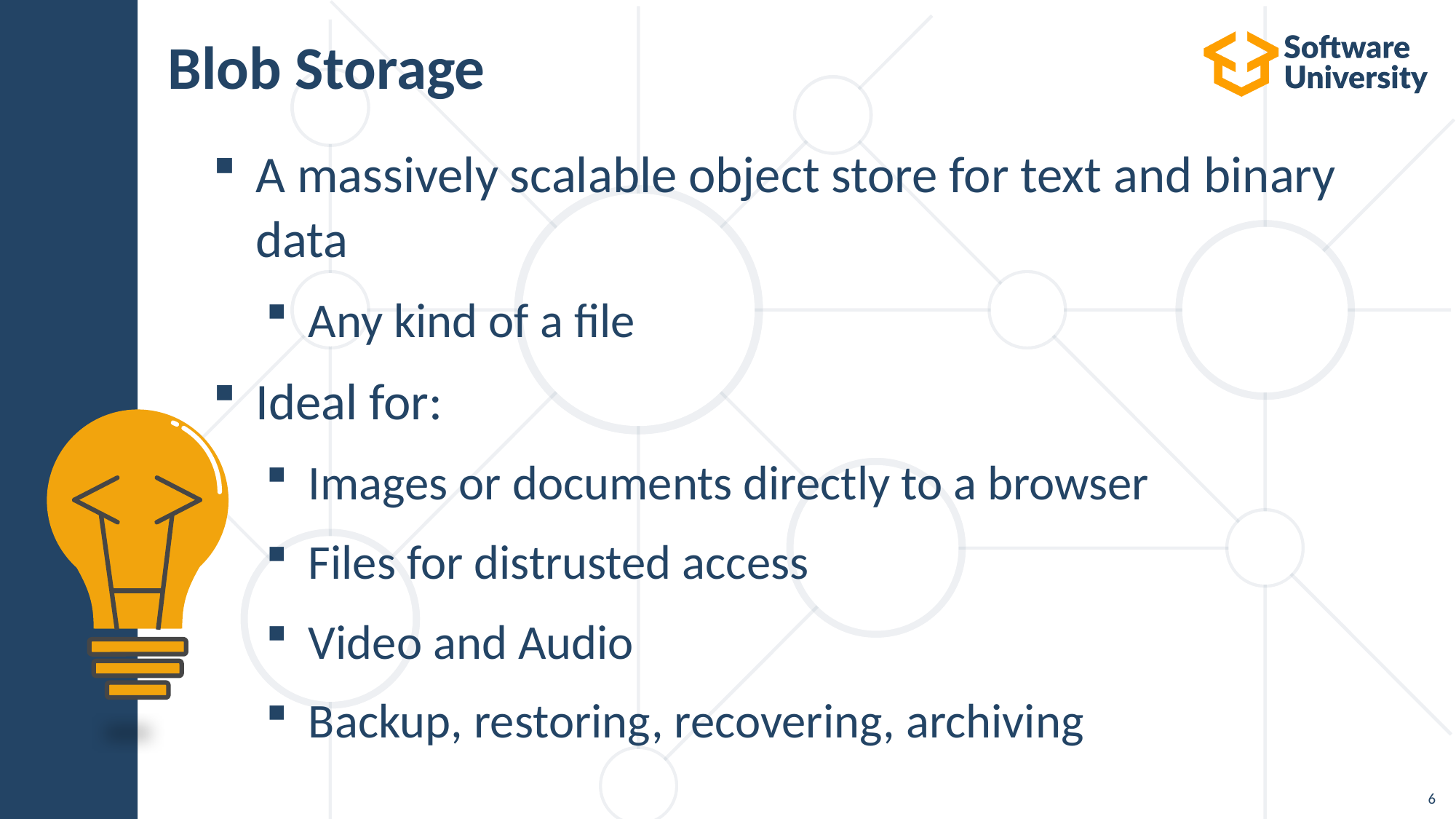

# Blob Storage
A massively scalable object store for text and binary data
Any kind of a file
Ideal for:
Images or documents directly to a browser
Files for distrusted access
Video and Audio
Backup, restoring, recovering, archiving

6